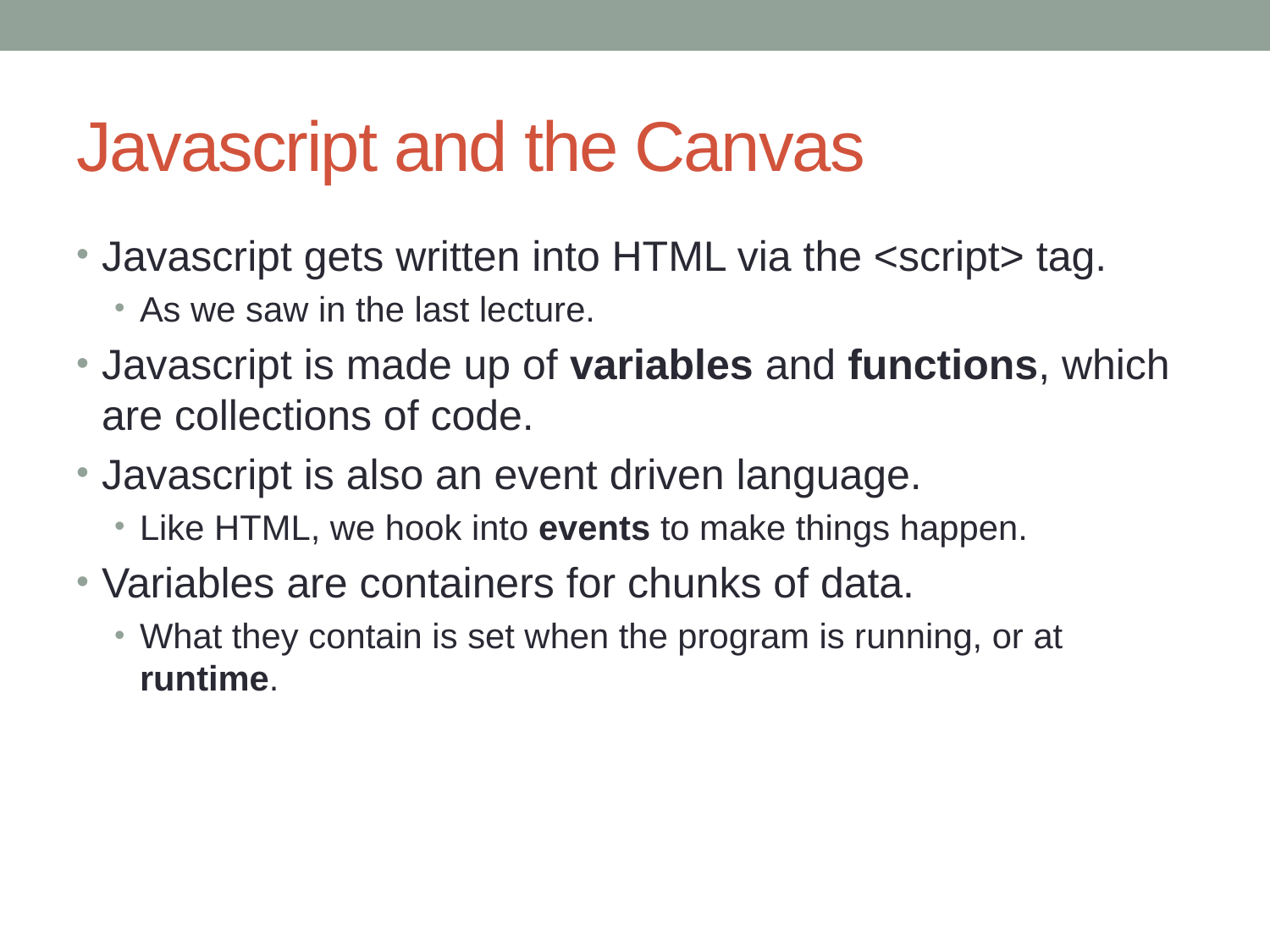

# Javascript and the Canvas
Javascript gets written into HTML via the <script> tag.
As we saw in the last lecture.
Javascript is made up of variables and functions, which are collections of code.
Javascript is also an event driven language.
Like HTML, we hook into events to make things happen.
Variables are containers for chunks of data.
What they contain is set when the program is running, or at runtime.